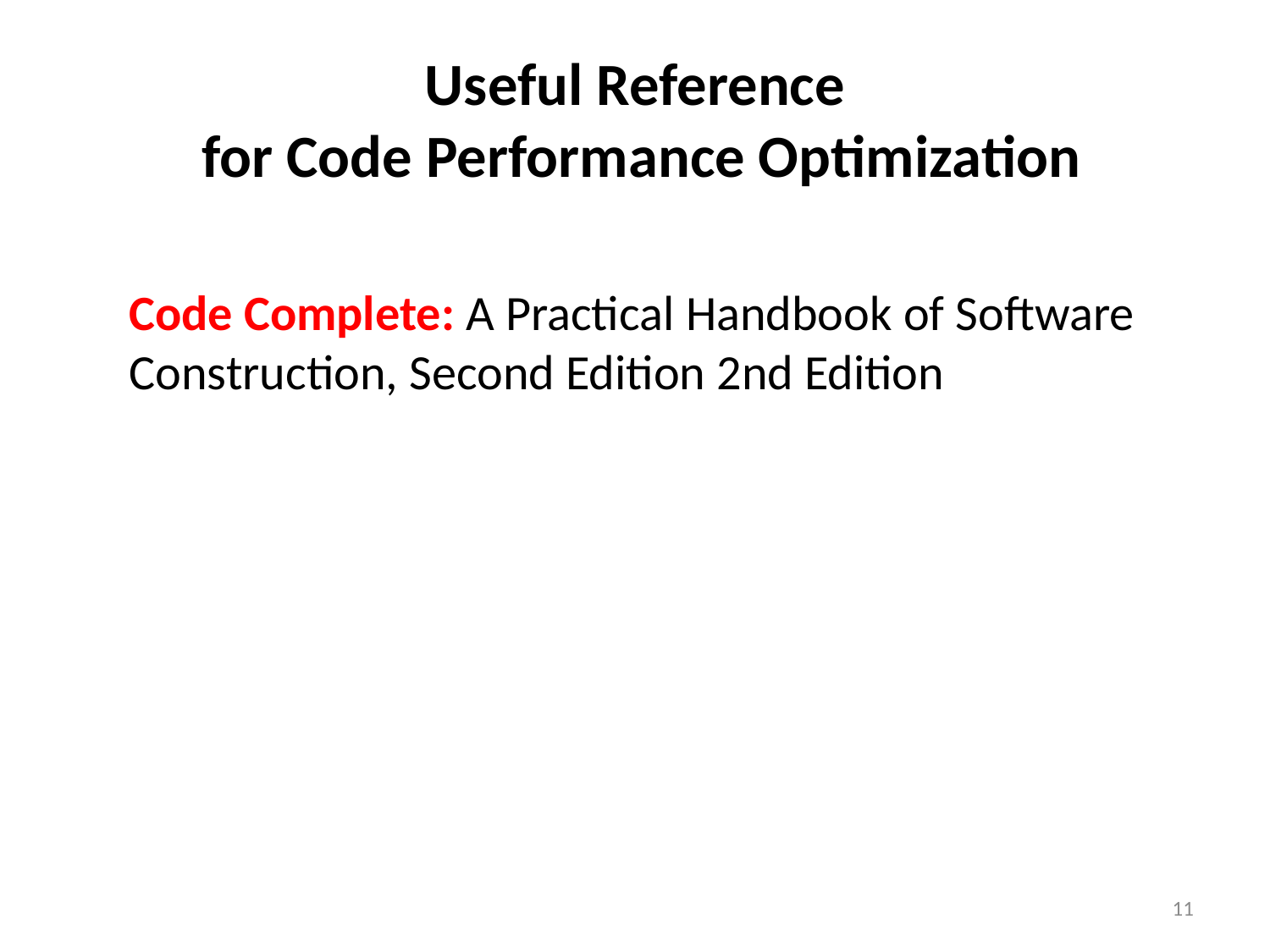

# Useful Reference for Code Performance Optimization
Code Complete: A Practical Handbook of Software Construction, Second Edition 2nd Edition
11